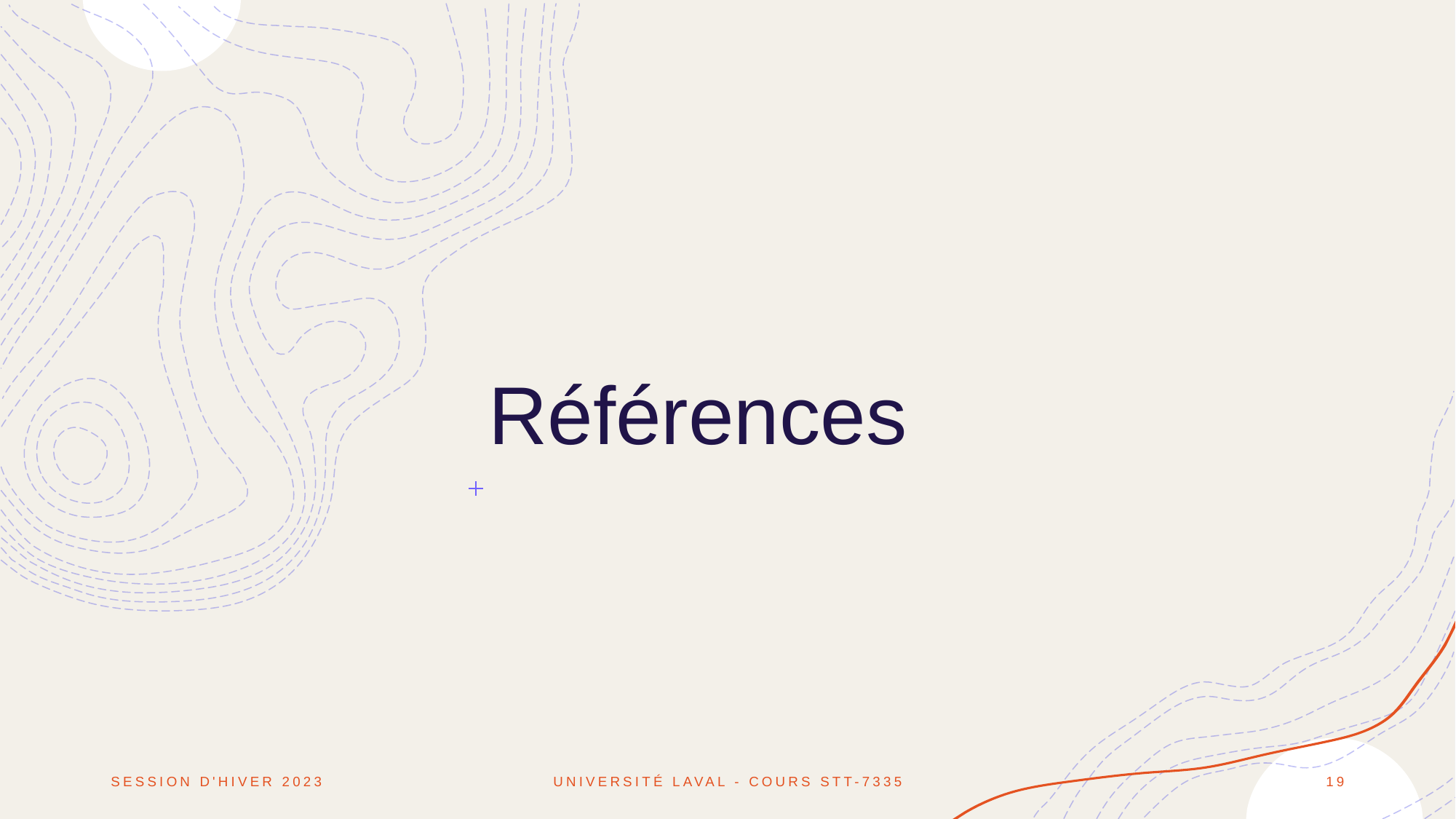

# Références

Session d'hiver 2023
Université Laval - Cours STT-7335
19